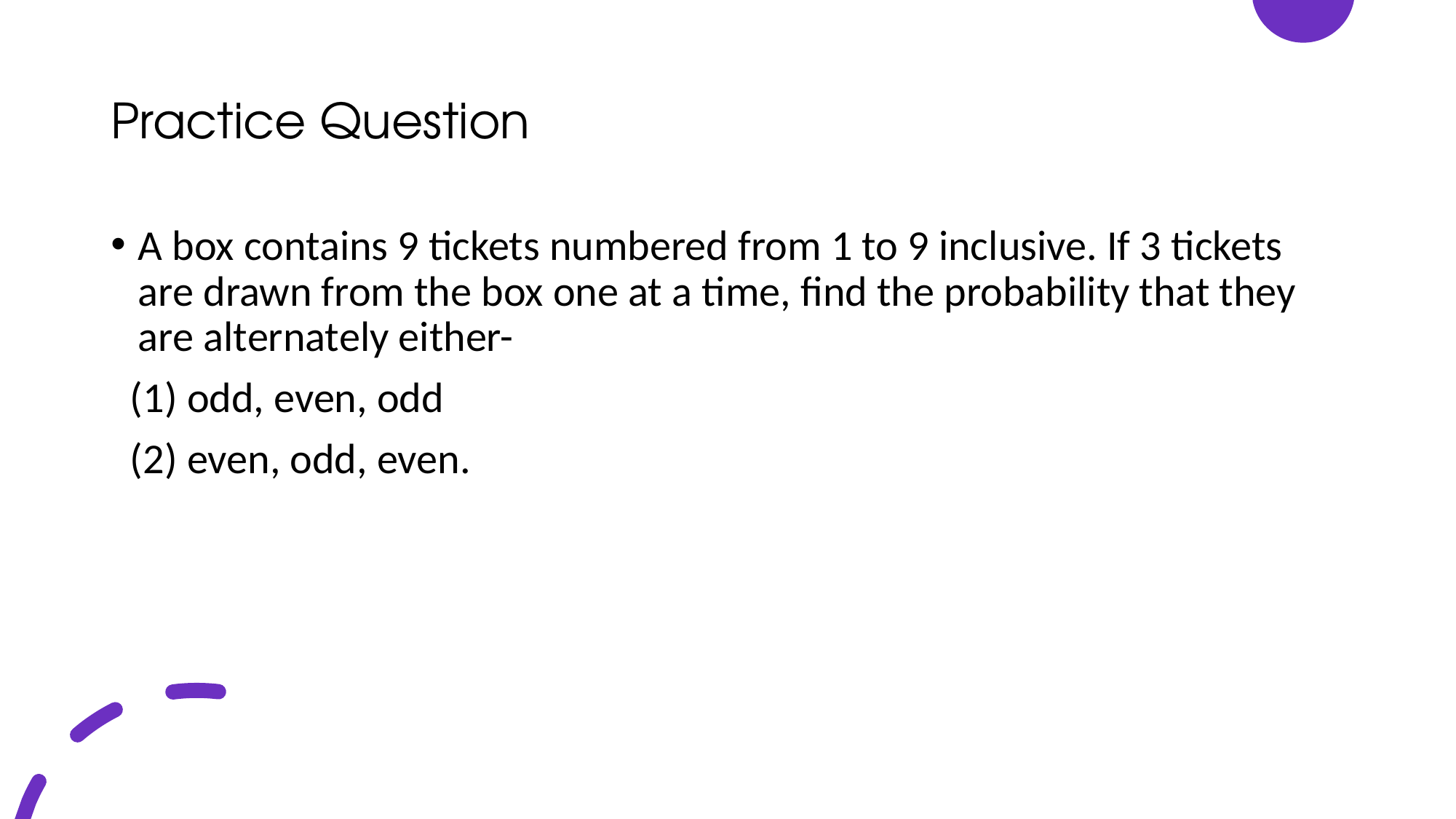

# Practice Question
A box contains 9 tickets numbered from 1 to 9 inclusive. If 3 tickets are drawn from the box one at a time, find the probability that they are alternately either-
  (1) odd, even, odd
  (2) even, odd, even.